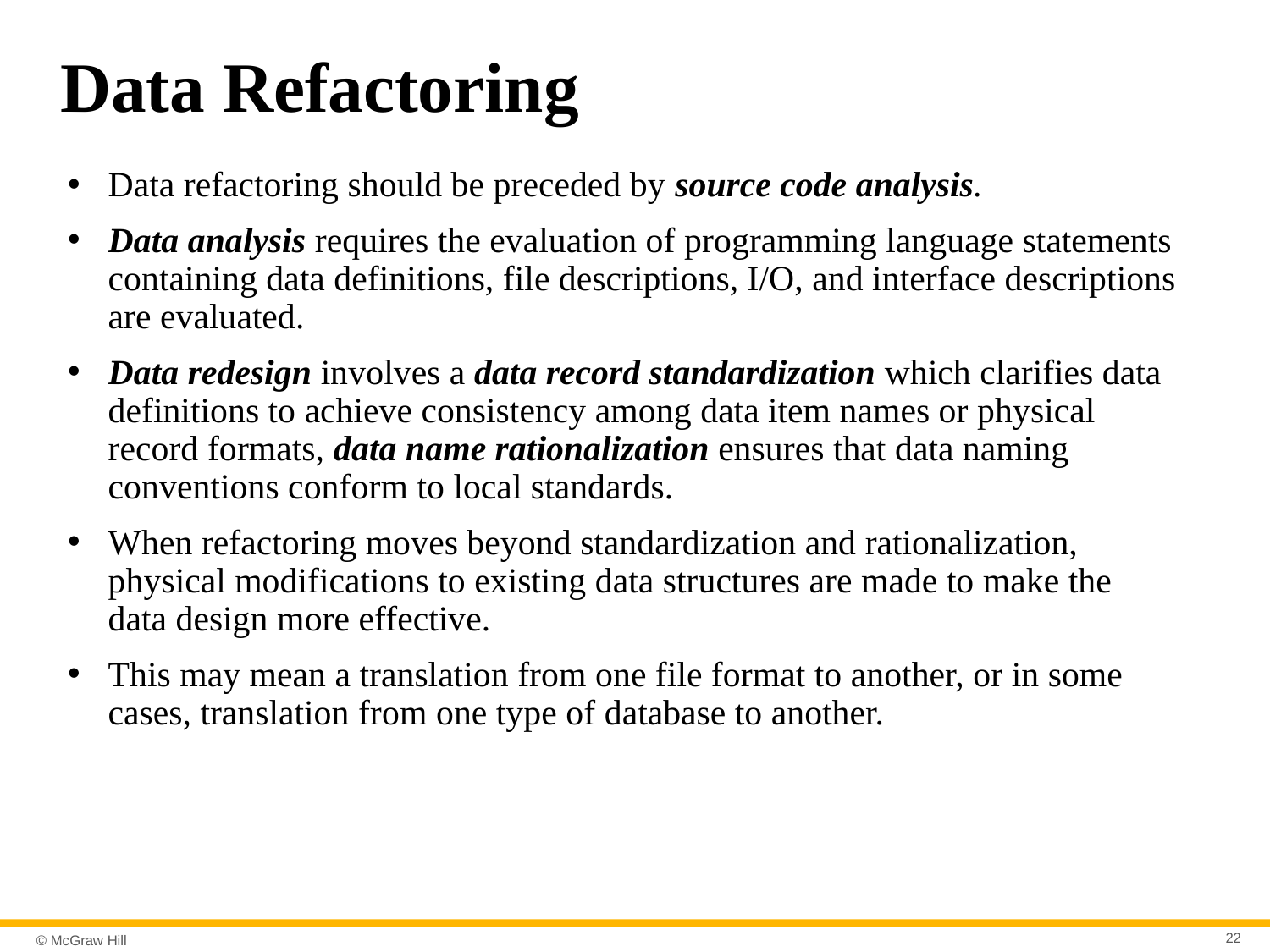

# Data Refactoring
Data refactoring should be preceded by source code analysis.
Data analysis requires the evaluation of programming language statements containing data definitions, file descriptions, I/O, and interface descriptions are evaluated.
Data redesign involves a data record standardization which clarifies data definitions to achieve consistency among data item names or physical record formats, data name rationalization ensures that data naming conventions conform to local standards.
When refactoring moves beyond standardization and rationalization, physical modifications to existing data structures are made to make the data design more effective.
This may mean a translation from one file format to another, or in some cases, translation from one type of database to another.
22